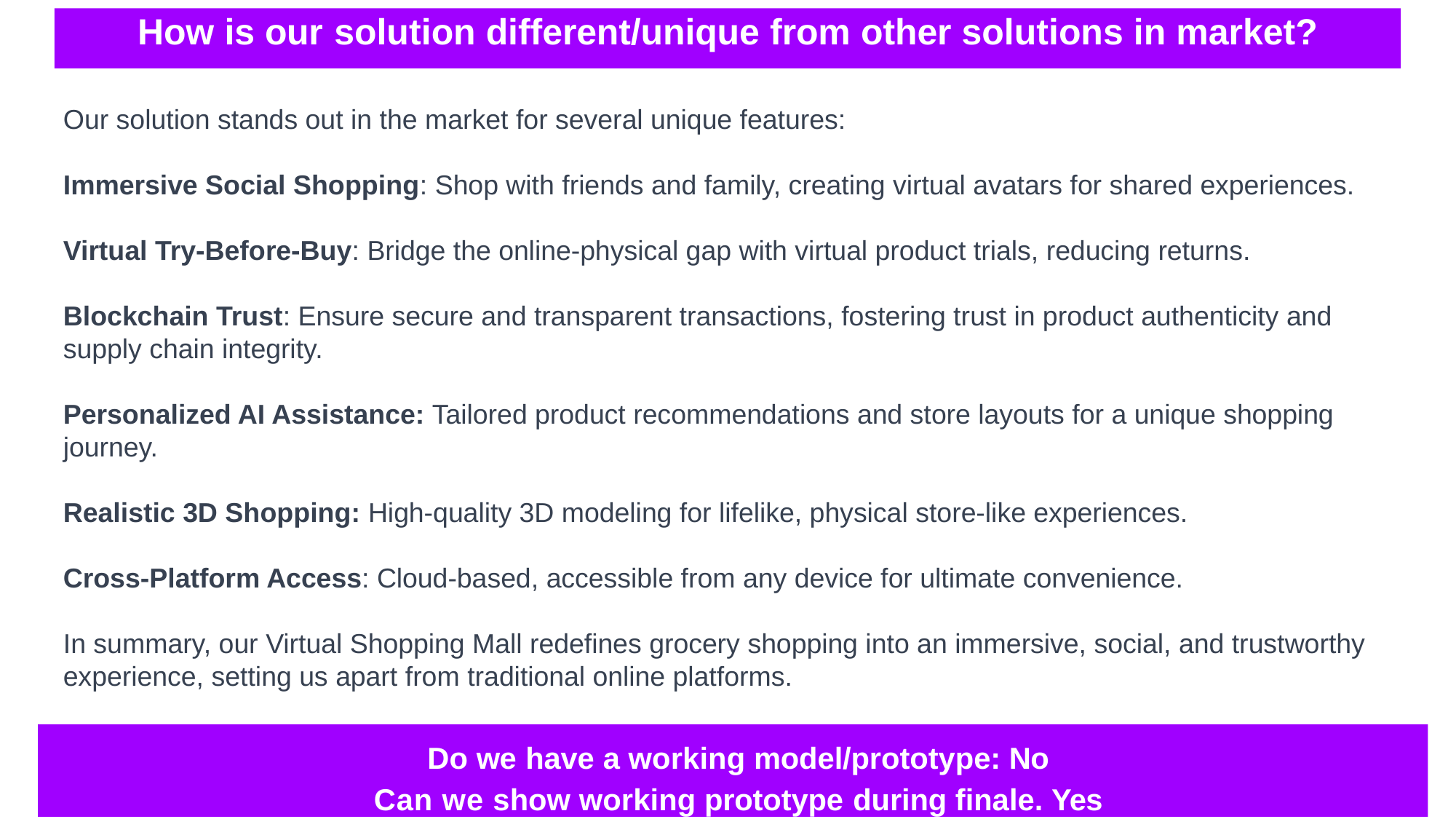

How is our solution different/unique from other solutions in market?
Our solution stands out in the market for several unique features:

Immersive Social Shopping: Shop with friends and family, creating virtual avatars for shared experiences.

Virtual Try-Before-Buy: Bridge the online-physical gap with virtual product trials, reducing returns.

Blockchain Trust: Ensure secure and transparent transactions, fostering trust in product authenticity and supply chain integrity.

Personalized AI Assistance: Tailored product recommendations and store layouts for a unique shopping journey.

Realistic 3D Shopping: High-quality 3D modeling for lifelike, physical store-like experiences.

Cross-Platform Access: Cloud-based, accessible from any device for ultimate convenience.

In summary, our Virtual Shopping Mall redefines grocery shopping into an immersive, social, and trustworthy experience, setting us apart from traditional online platforms.

Do we have a working model/prototype: No
Can we show working prototype during finale. Yes